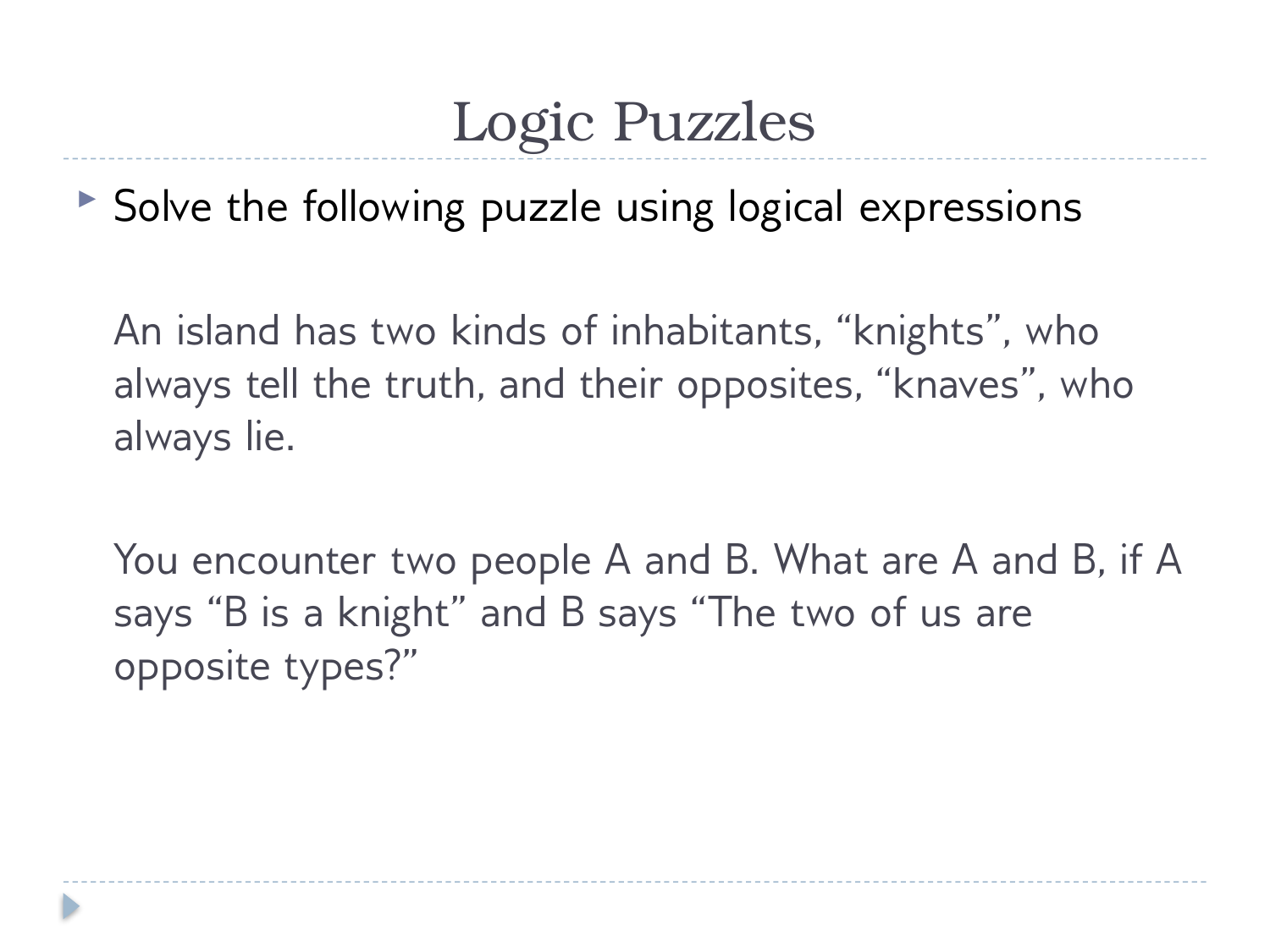

# Logic Puzzles
Solve the following puzzle using logical expressions

An island has two kinds of inhabitants, “knights”, who always tell the truth, and their opposites, “knaves”, who always lie.

You encounter two people A and B. What are A and B, if A says “B is a knight” and B says “The two of us are opposite types?”